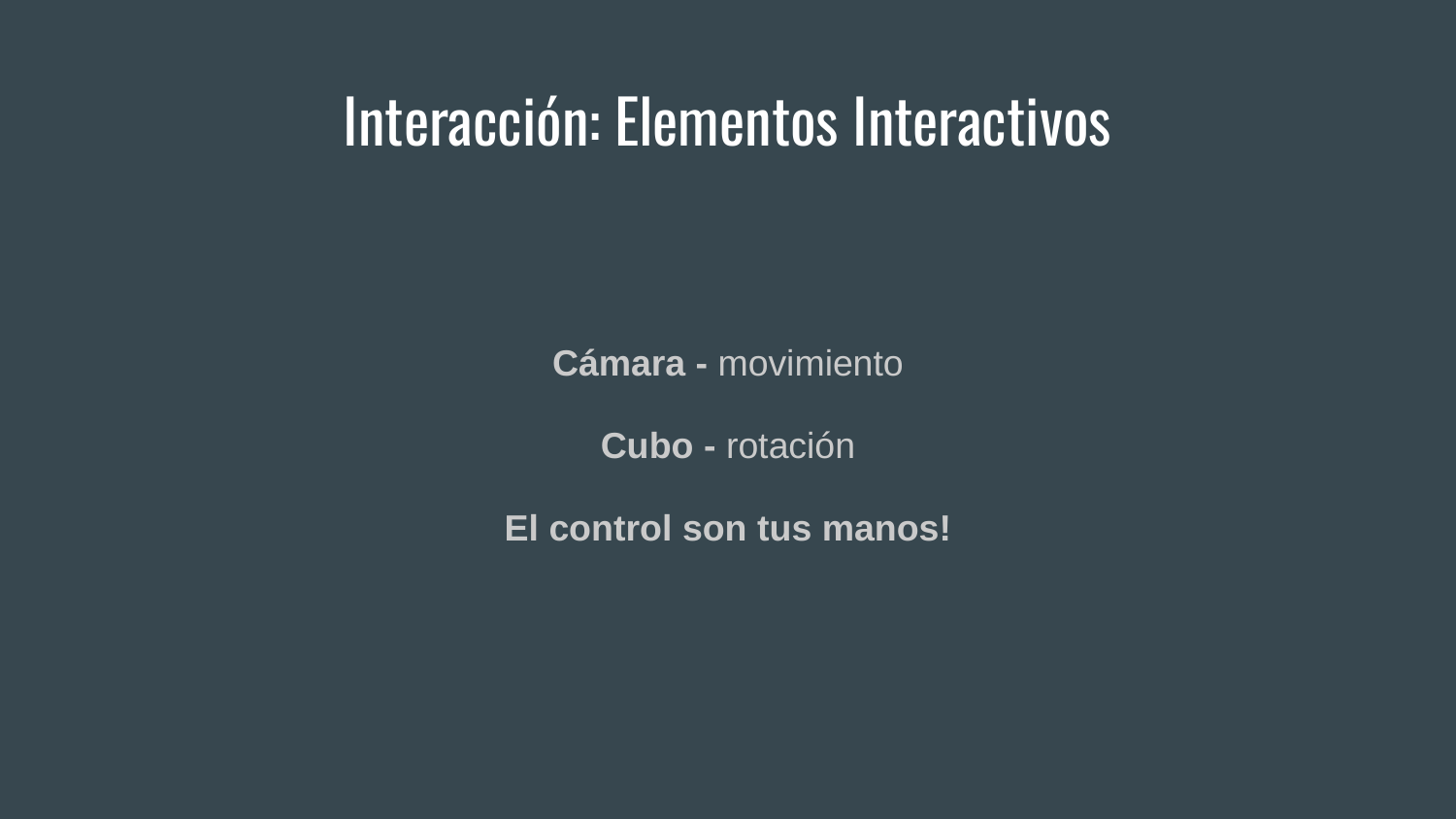

# Interacción: Elementos Interactivos
Cámara - movimiento
Cubo - rotación
El control son tus manos!